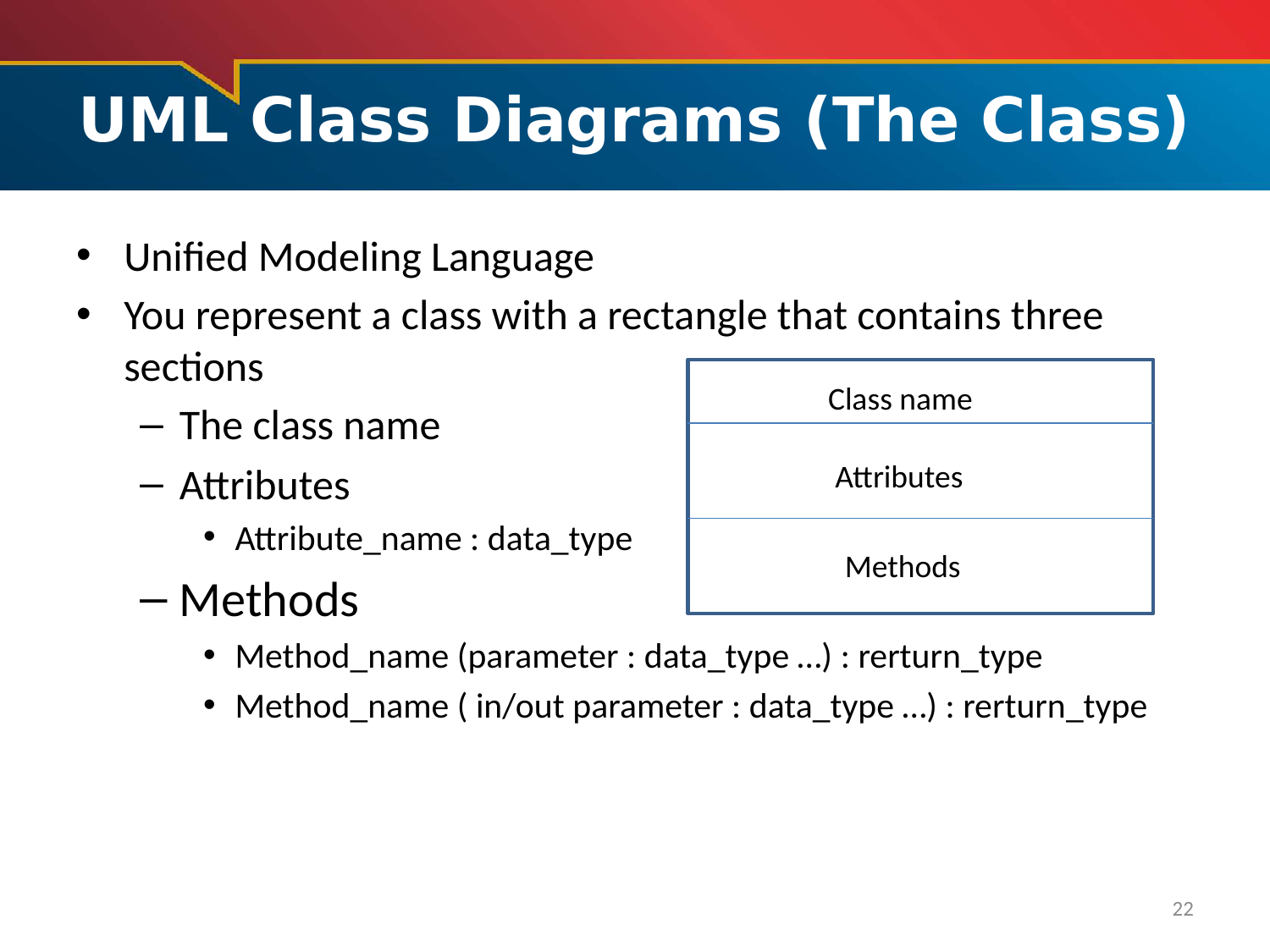

# UML Class Diagrams (The Class)
Unified Modeling Language
You represent a class with a rectangle that contains three sections
The class name
Attributes
Attribute_name : data_type
Methods
Method_name (parameter : data_type …) : rerturn_type
Method_name ( in/out parameter : data_type …) : rerturn_type

Class name
Attributes
Methods
22